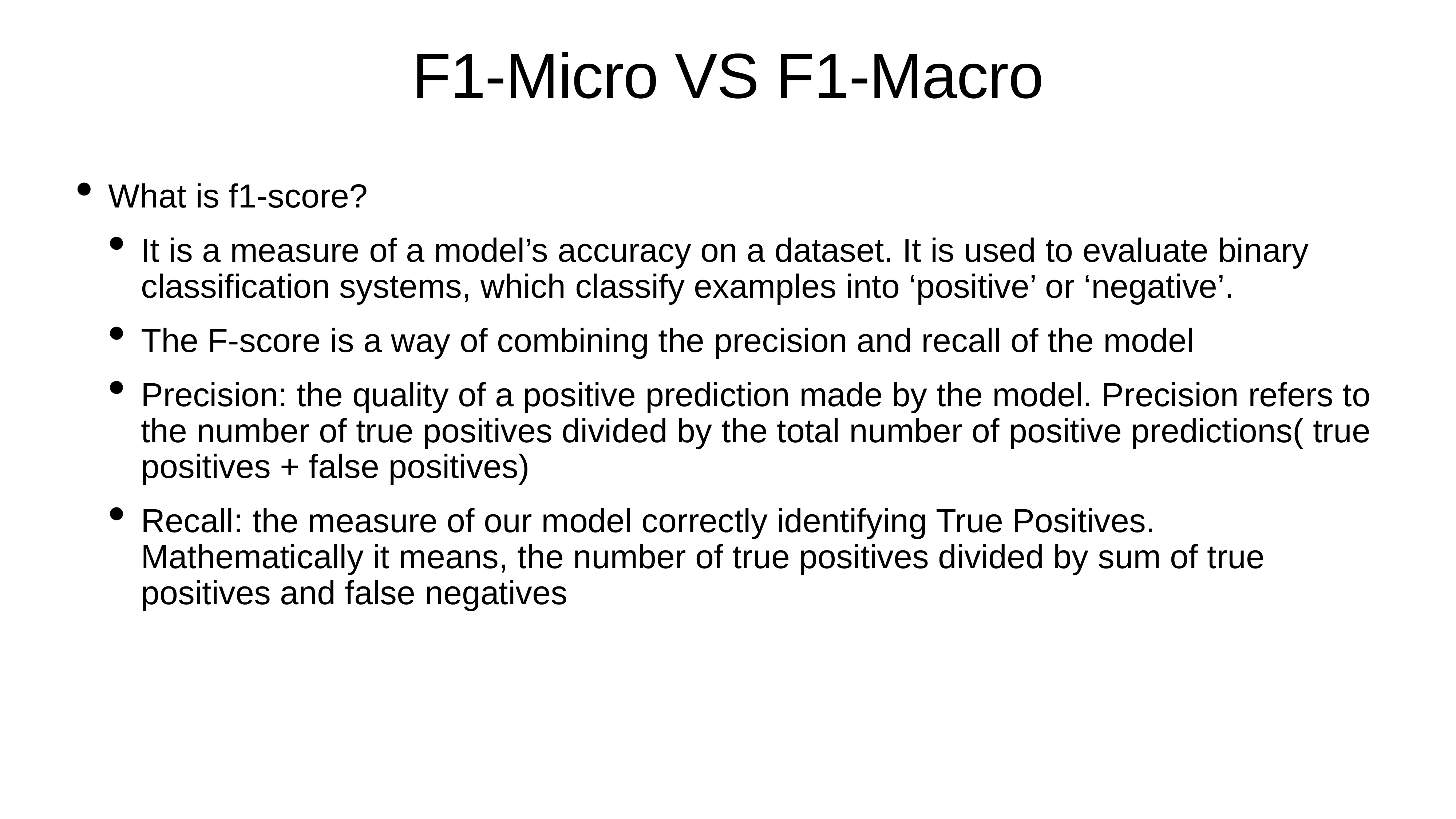

# F1-Micro VS F1-Macro
What is f1-score?
It is a measure of a model’s accuracy on a dataset. It is used to evaluate binary classification systems, which classify examples into ‘positive’ or ‘negative’.
The F-score is a way of combining the precision and recall of the model
Precision: the quality of a positive prediction made by the model. Precision refers to the number of true positives divided by the total number of positive predictions( true positives + false positives)
Recall: the measure of our model correctly identifying True Positives. Mathematically it means, the number of true positives divided by sum of true positives and false negatives